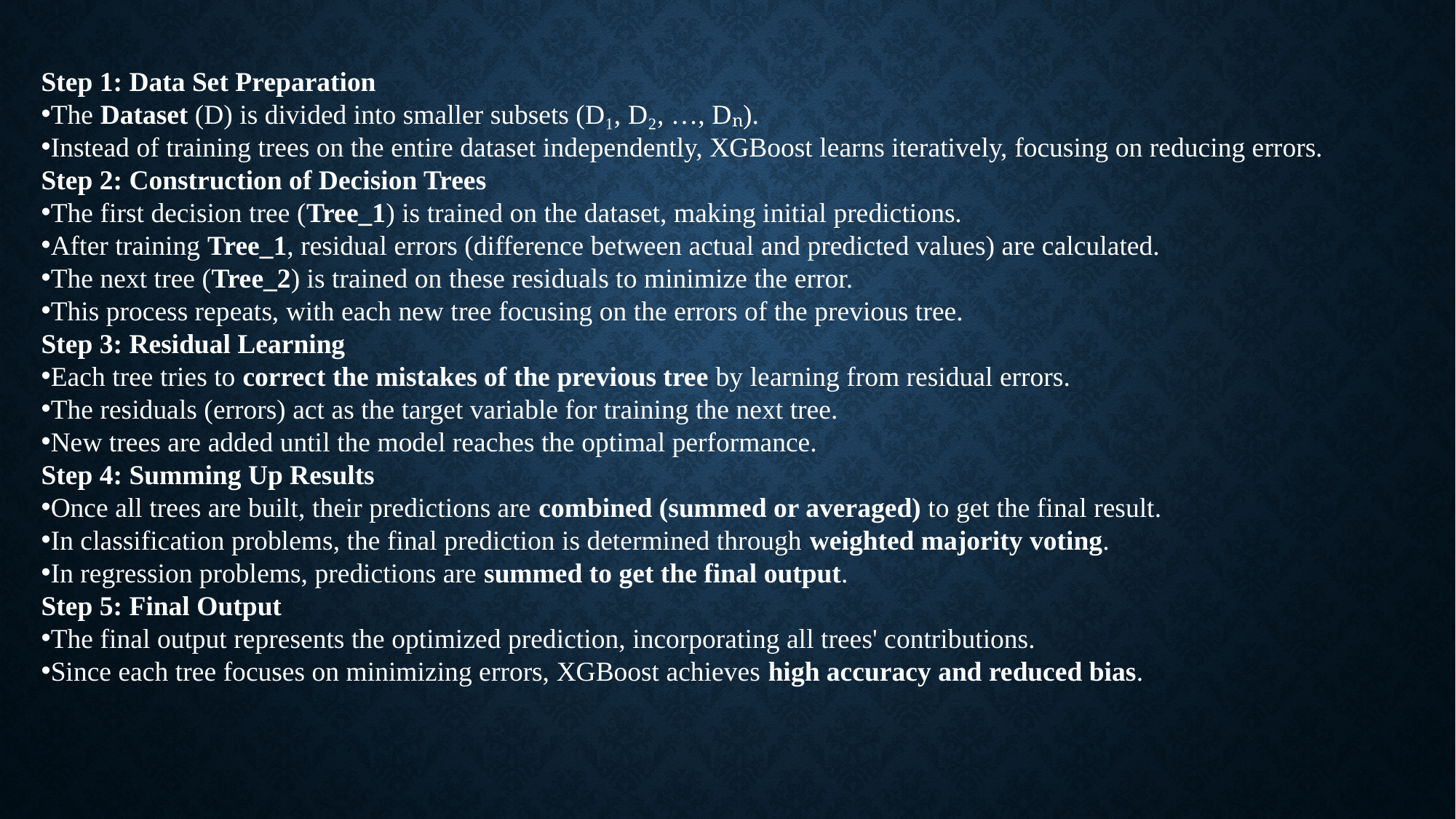

Step 1: Data Set Preparation
The Dataset (D) is divided into smaller subsets (D₁, D₂, …, Dₙ).
Instead of training trees on the entire dataset independently, XGBoost learns iteratively, focusing on reducing errors.
Step 2: Construction of Decision Trees
The first decision tree (Tree_1) is trained on the dataset, making initial predictions.
After training Tree_1, residual errors (difference between actual and predicted values) are calculated.
The next tree (Tree_2) is trained on these residuals to minimize the error.
This process repeats, with each new tree focusing on the errors of the previous tree.
Step 3: Residual Learning
Each tree tries to correct the mistakes of the previous tree by learning from residual errors.
The residuals (errors) act as the target variable for training the next tree.
New trees are added until the model reaches the optimal performance.
Step 4: Summing Up Results
Once all trees are built, their predictions are combined (summed or averaged) to get the final result.
In classification problems, the final prediction is determined through weighted majority voting.
In regression problems, predictions are summed to get the final output.
Step 5: Final Output
The final output represents the optimized prediction, incorporating all trees' contributions.
Since each tree focuses on minimizing errors, XGBoost achieves high accuracy and reduced bias.